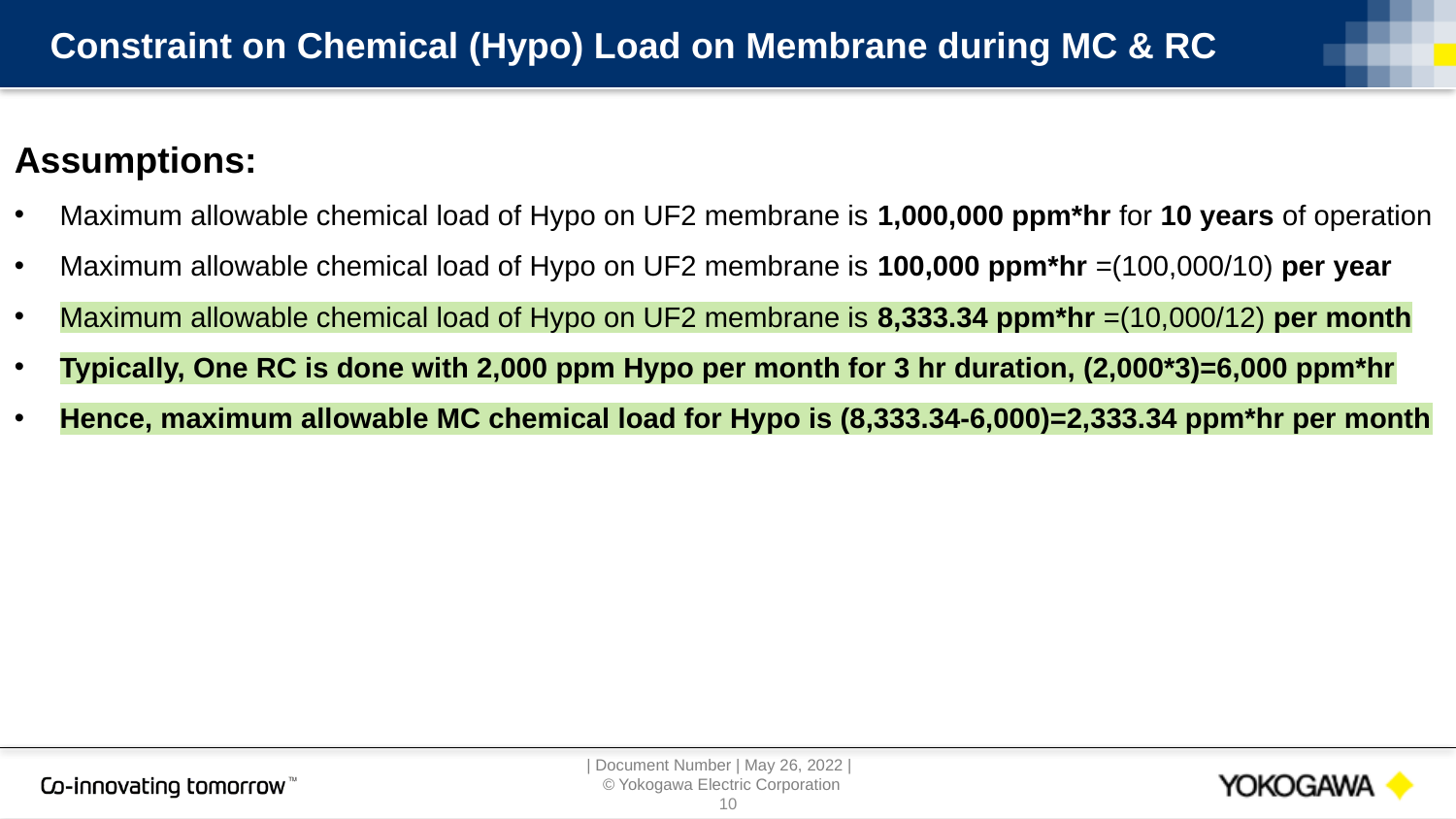

# Constraint on Chemical (Hypo) Load on Membrane during MC & RC
Assumptions:
Maximum allowable chemical load of Hypo on UF2 membrane is 1,000,000 ppm*hr for 10 years of operation
Maximum allowable chemical load of Hypo on UF2 membrane is 100,000 ppm*hr =(100,000/10) per year
Maximum allowable chemical load of Hypo on UF2 membrane is 8,333.34 ppm*hr =(10,000/12) per month
Typically, One RC is done with 2,000 ppm Hypo per month for 3 hr duration, (2,000*3)=6,000 ppm*hr
Hence, maximum allowable MC chemical load for Hypo is (8,333.34-6,000)=2,333.34 ppm*hr per month
10